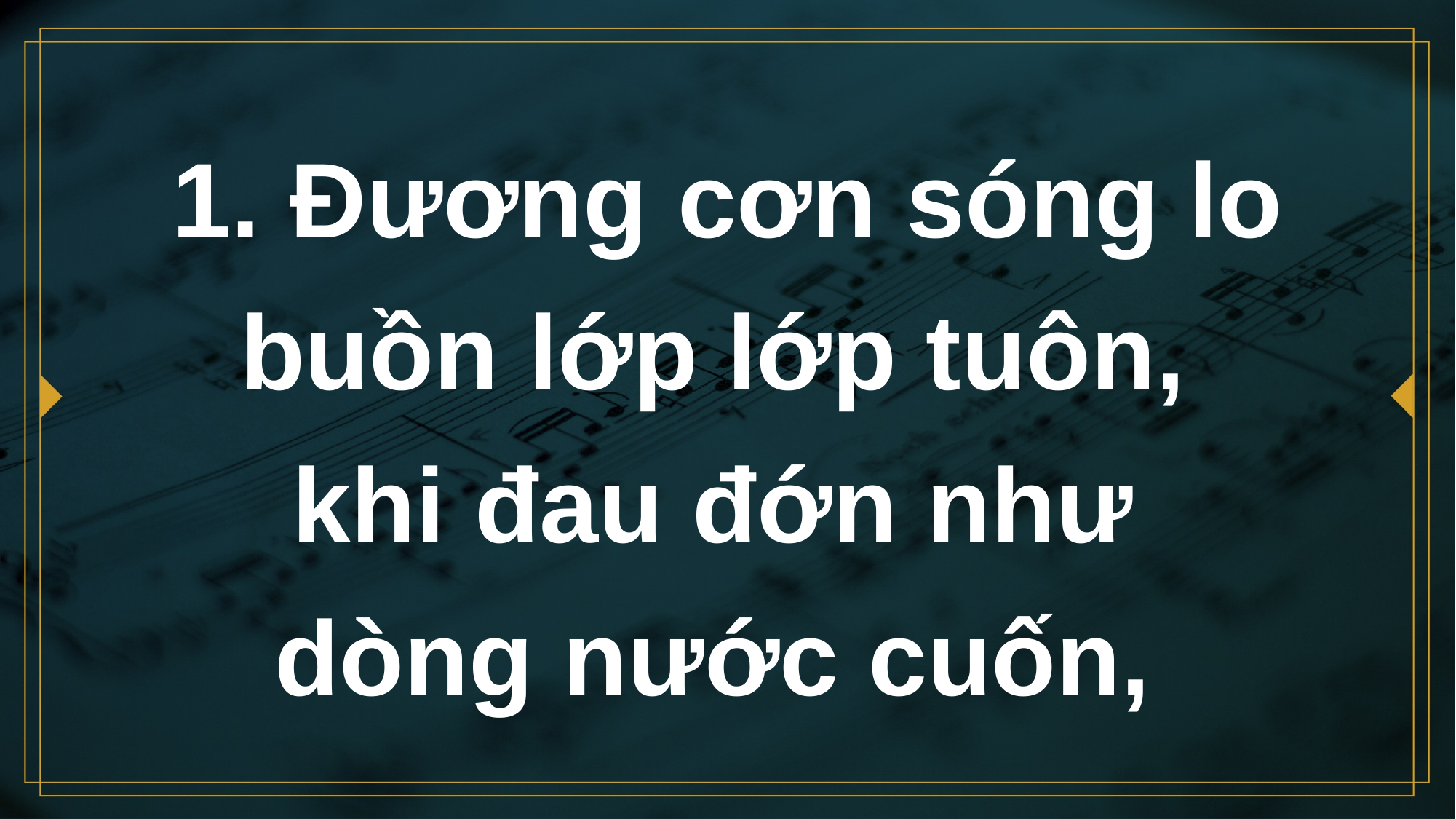

# 1. Đương cơn sóng lo buồn lớp lớp tuôn, khi đau đớn như dòng nước cuốn,